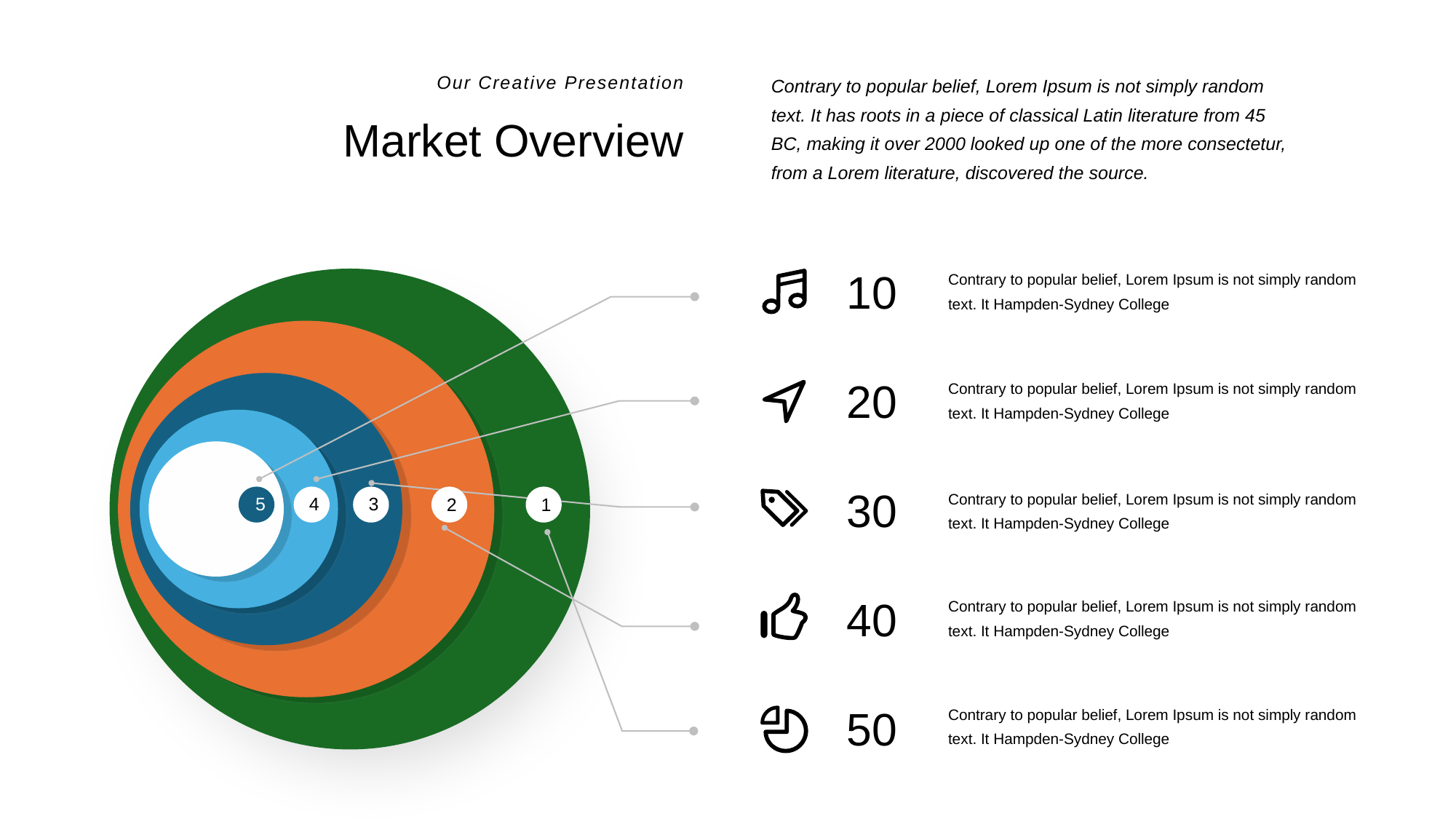

Contrary to popular belief, Lorem Ipsum is not simply random text. It has roots in a piece of classical Latin literature from 45 BC, making it over 2000 looked up one of the more consectetur, from a Lorem literature, discovered the source.
Our Creative Presentation
Market Overview
10
Contrary to popular belief, Lorem Ipsum is not simply random text. It Hampden-Sydney College

20
Contrary to popular belief, Lorem Ipsum is not simply random text. It Hampden-Sydney College

30
Contrary to popular belief, Lorem Ipsum is not simply random text. It Hampden-Sydney College

5
4
3
2
1

Contrary to popular belief, Lorem Ipsum is not simply random text. It Hampden-Sydney College
40

Contrary to popular belief, Lorem Ipsum is not simply random text. It Hampden-Sydney College
50